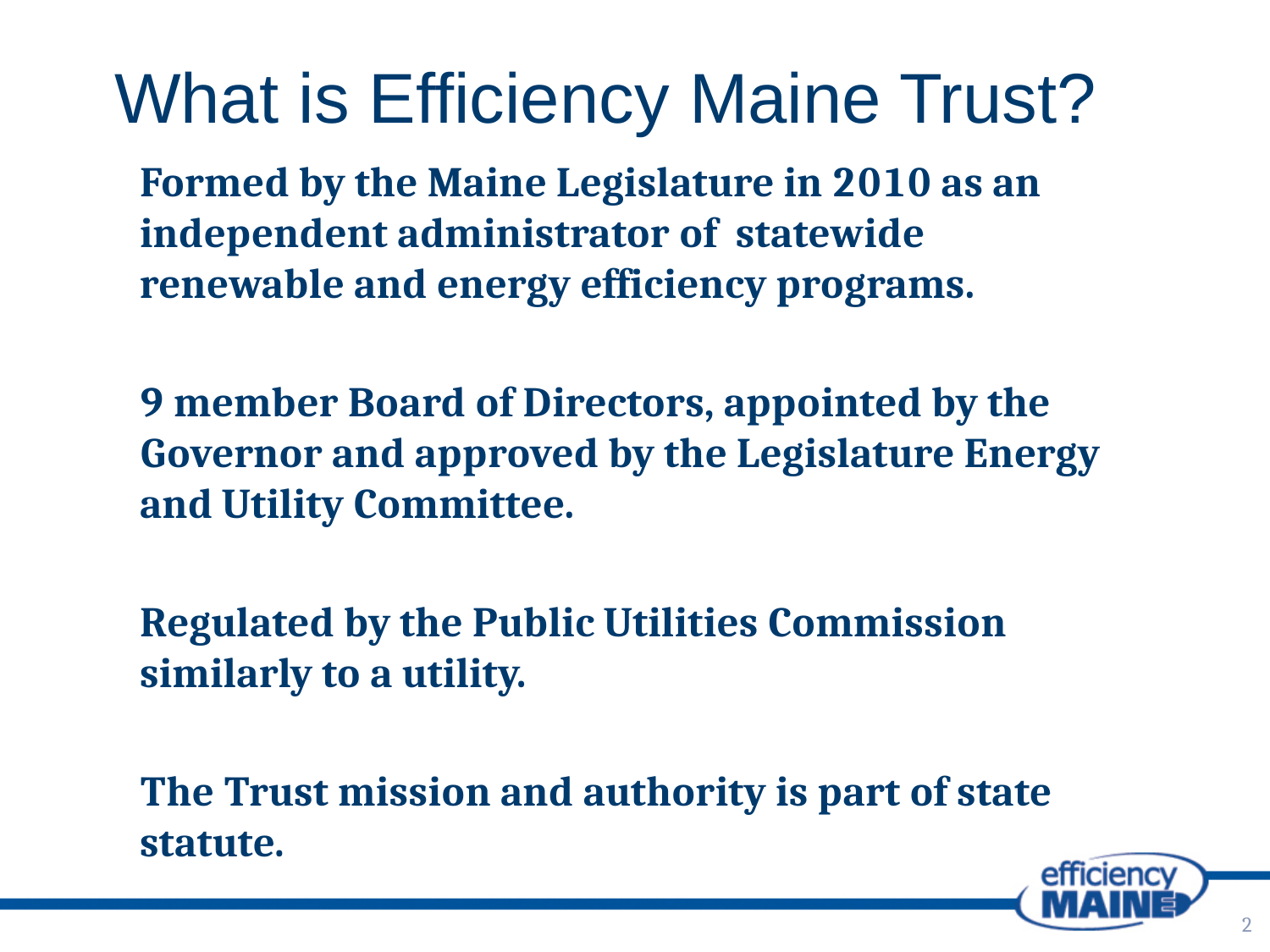

# What is Efficiency Maine Trust?
Formed by the Maine Legislature in 2010 as an independent administrator of  statewide renewable and energy efficiency programs.

9 member Board of Directors, appointed by the Governor and approved by the Legislature Energy and Utility Committee.

Regulated by the Public Utilities Commission similarly to a utility.

The Trust mission and authority is part of state statute.
2